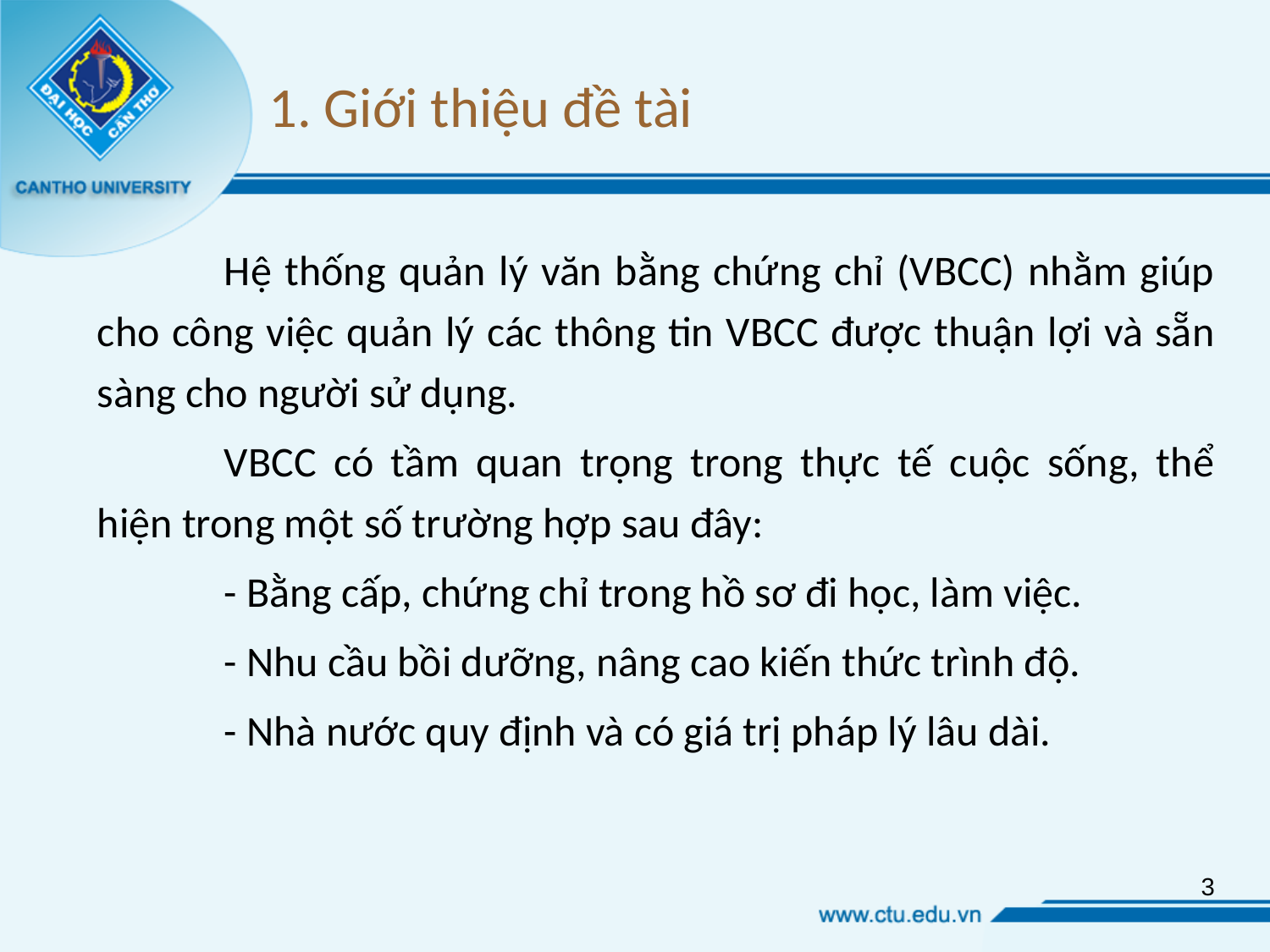

# 1. Giới thiệu đề tài
	Hệ thống quản lý văn bằng chứng chỉ (VBCC) nhằm giúp cho công việc quản lý các thông tin VBCC được thuận lợi và sẵn sàng cho người sử dụng.
	VBCC có tầm quan trọng trong thực tế cuộc sống, thể hiện trong một số trường hợp sau đây:
	- Bằng cấp, chứng chỉ trong hồ sơ đi học, làm việc.
	- Nhu cầu bồi dưỡng, nâng cao kiến thức trình độ.
	- Nhà nước quy định và có giá trị pháp lý lâu dài.
3